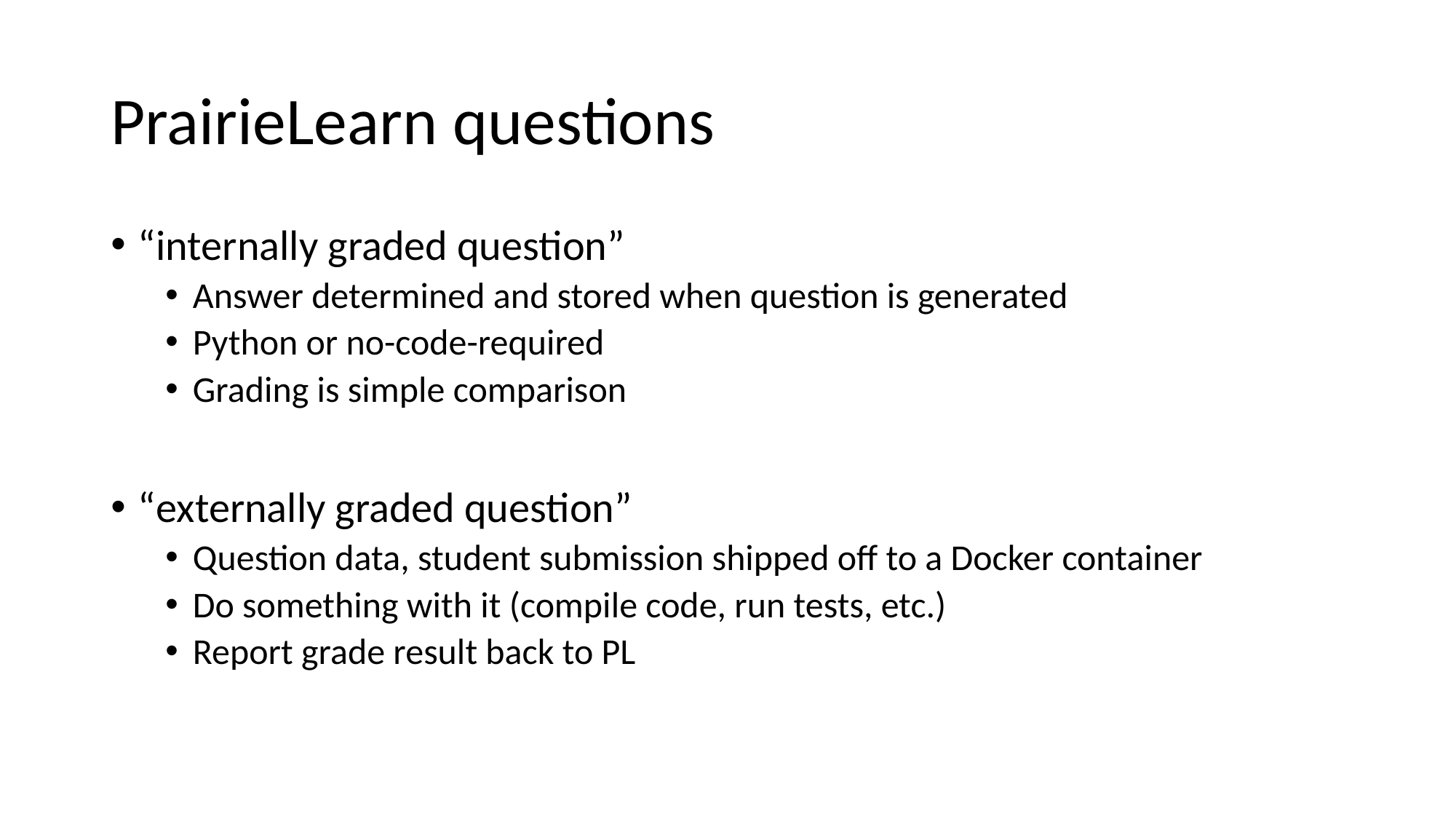

# PrairieLearn questions
“internally graded question”
Answer determined and stored when question is generated
Python or no-code-required
Grading is simple comparison

“externally graded question”
Question data, student submission shipped off to a Docker container
Do something with it (compile code, run tests, etc.)
Report grade result back to PL